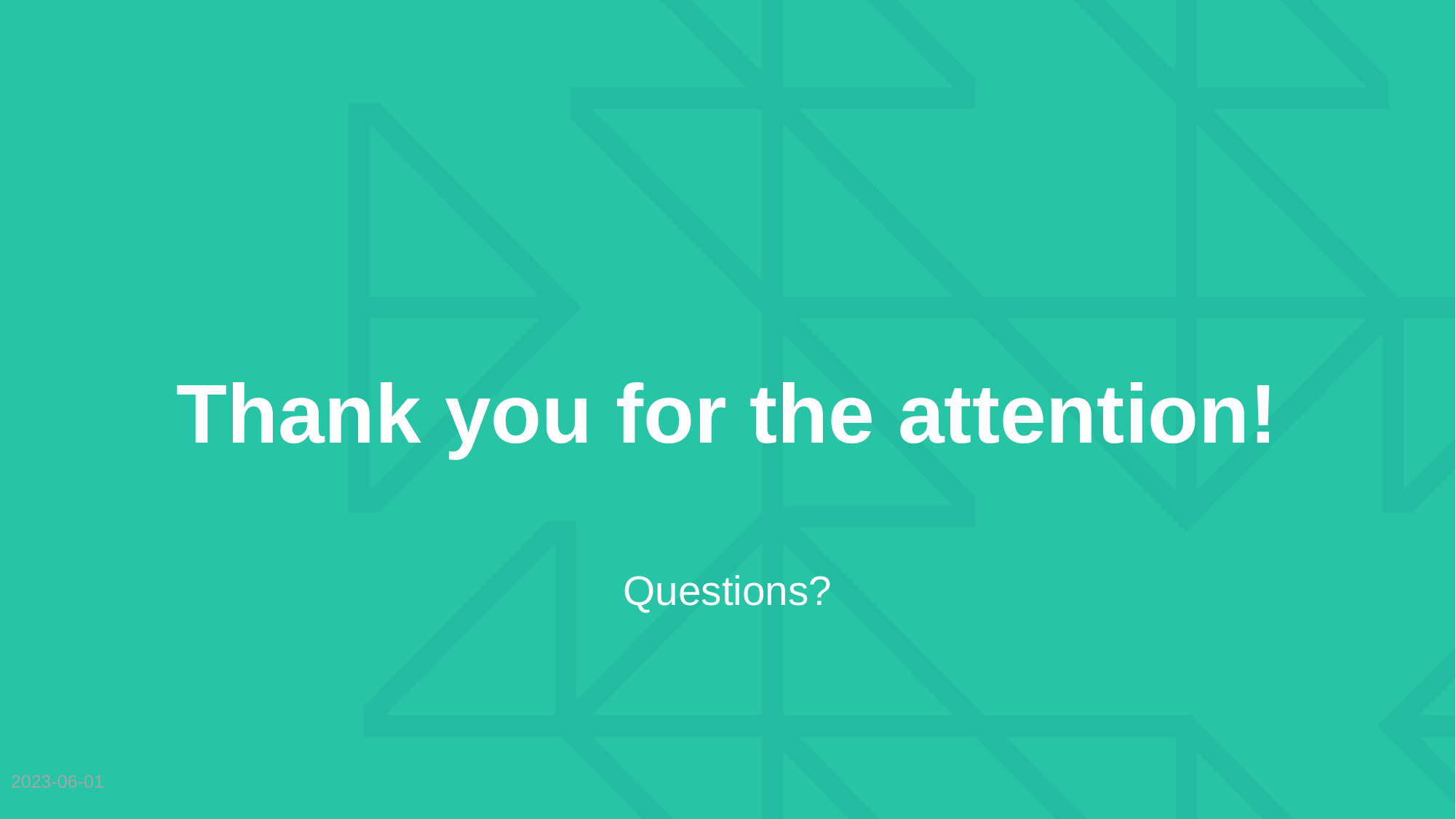

# Thank you for the attention!
Questions?
2023-06-01